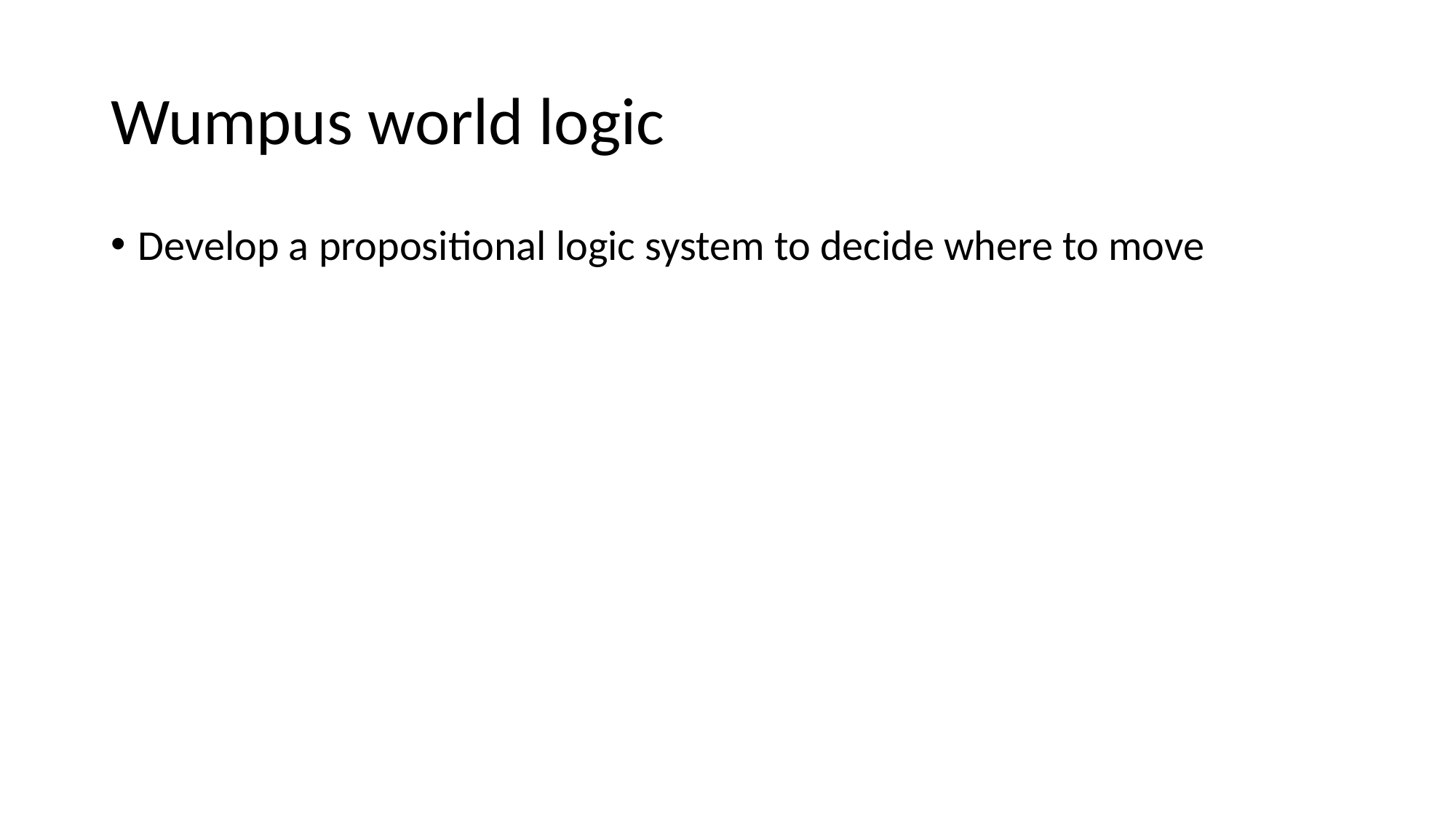

# Wumpus world logic
Develop a propositional logic system to decide where to move